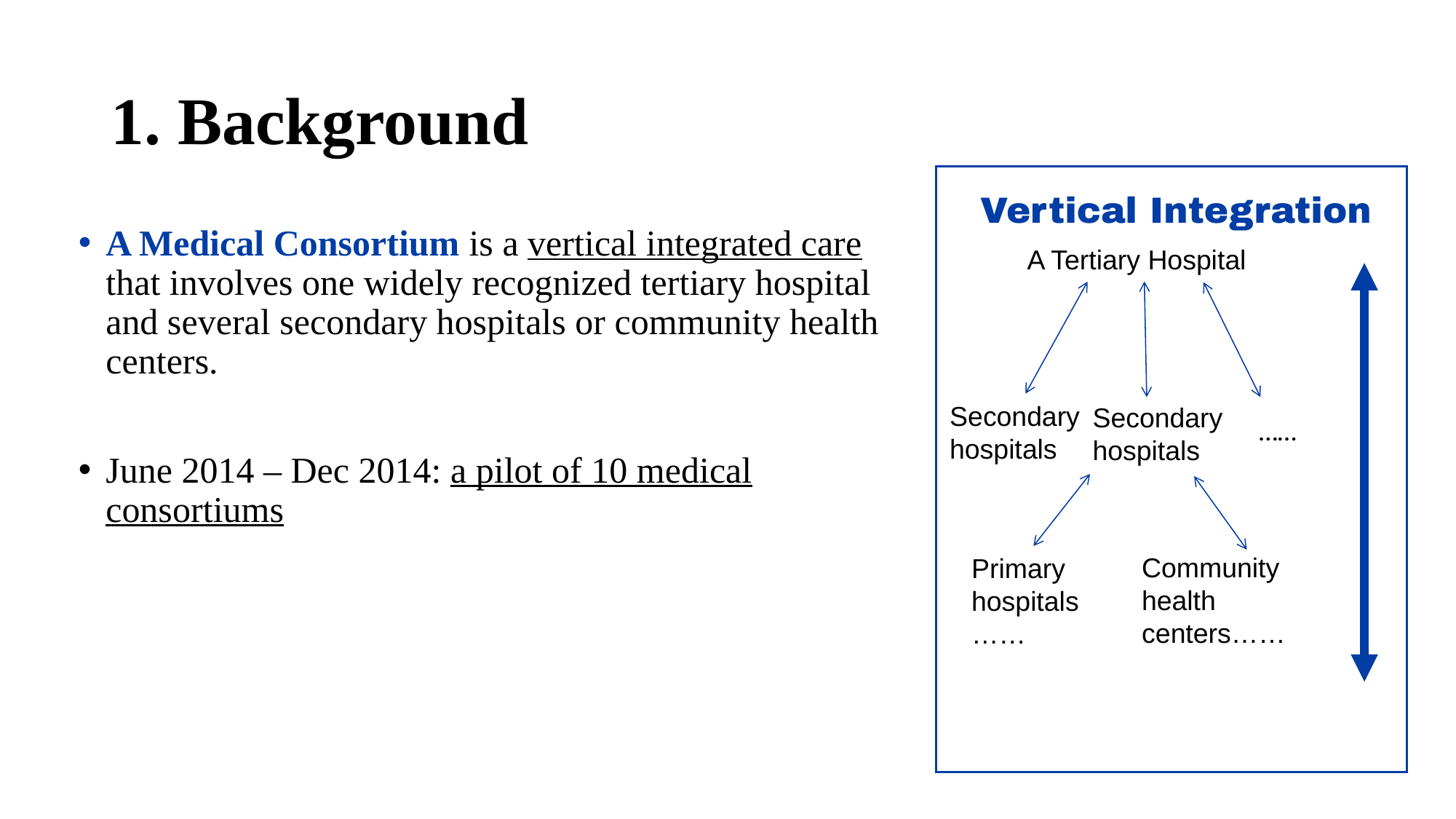

# 1. Background

Vertical Integration
A Medical Consortium is a vertical integrated care that involves one widely recognized tertiary hospital and several secondary hospitals or community health centers.

June 2014 – Dec 2014: a pilot of 10 medical consortiums

A Tertiary Hospital
Secondary hospitals
Secondary hospitals
……
Community health centers……
Primary hospitals……